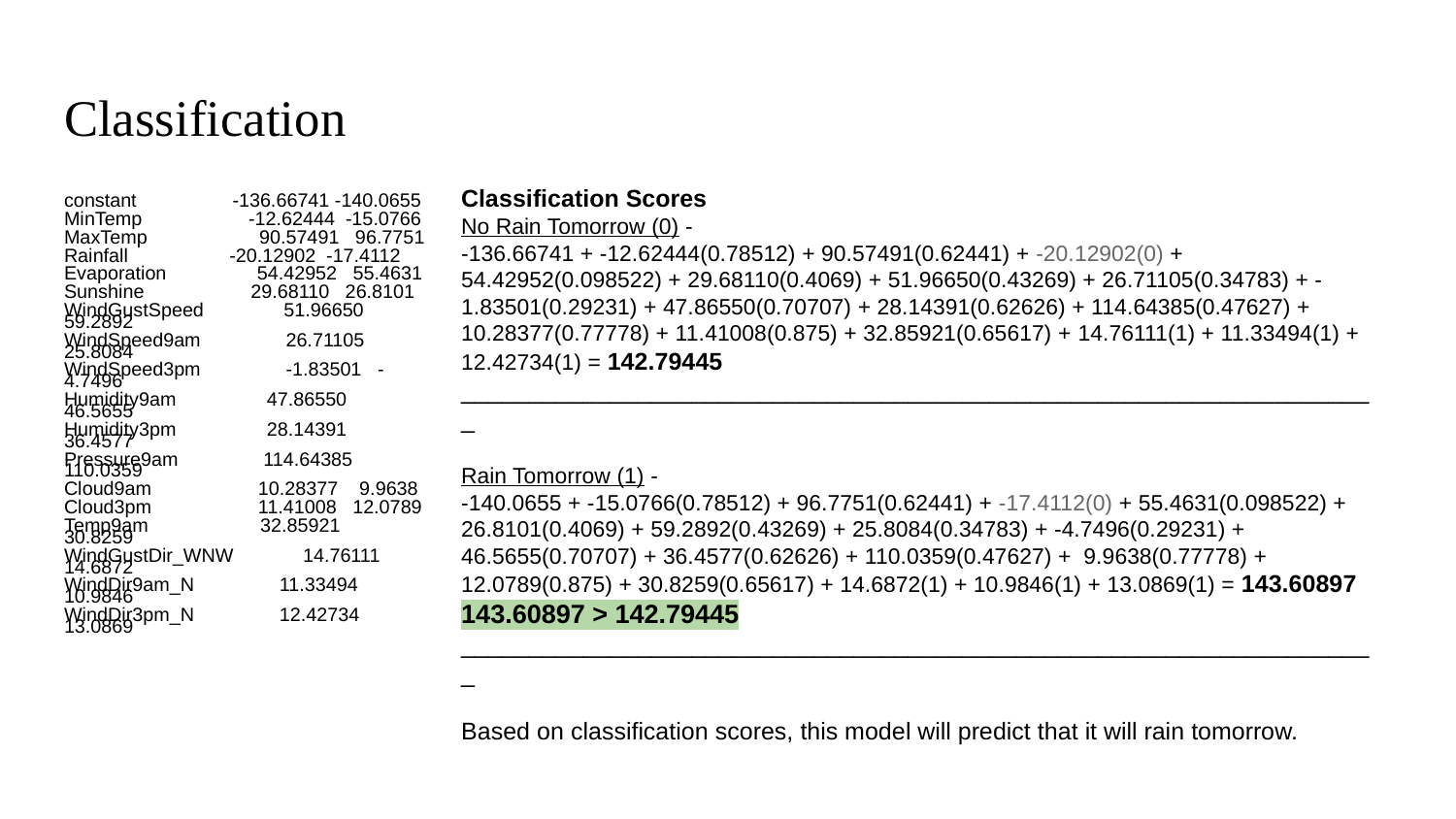

# Classification
Classification Scores
No Rain Tomorrow (0) -
-136.66741 + -12.62444(0.78512) + 90.57491(0.62441) + -20.12902(0) + 54.42952(0.098522) + 29.68110(0.4069) + 51.96650(0.43269) + 26.71105(0.34783) + -1.83501(0.29231) + 47.86550(0.70707) + 28.14391(0.62626) + 114.64385(0.47627) +  10.28377(0.77778) + 11.41008(0.875) + 32.85921(0.65617) + 14.76111(1) + 11.33494(1) + 12.42734(1) = 142.79445
____________________________________________________________________

Rain Tomorrow (1) -
-140.0655 + -15.0766(0.78512) + 96.7751(0.62441) + -17.4112(0) + 55.4631(0.098522) + 26.8101(0.4069) + 59.2892(0.43269) + 25.8084(0.34783) + -4.7496(0.29231) + 46.5655(0.70707) + 36.4577(0.62626) + 110.0359(0.47627) +  9.9638(0.77778) + 12.0789(0.875) + 30.8259(0.65617) + 14.6872(1) + 10.9846(1) + 13.0869(1) = 143.60897
143.60897 > 142.79445
____________________________________________________________________

Based on classification scores, this model will predict that it will rain tomorrow.
constant                  -136.66741 -140.0655
MinTemp                    -12.62444  -15.0766
MaxTemp                     90.57491   96.7751
Rainfall                   -20.12902  -17.4112
Evaporation                 54.42952   55.4631
Sunshine                    29.68110   26.8101
WindGustSpeed               51.96650   59.2892
WindSpeed9am                26.71105   25.8084
WindSpeed3pm                -1.83501   -4.7496
Humidity9am                 47.86550   46.5655
Humidity3pm                 28.14391   36.4577
Pressure9am                114.64385  110.0359
Cloud9am                    10.28377    9.9638
Cloud3pm                    11.41008   12.0789
Temp9am                     32.85921   30.8259
WindGustDir_WNW             14.76111   14.6872
WindDir9am_N                11.33494   10.9846
WindDir3pm_N                12.42734   13.0869